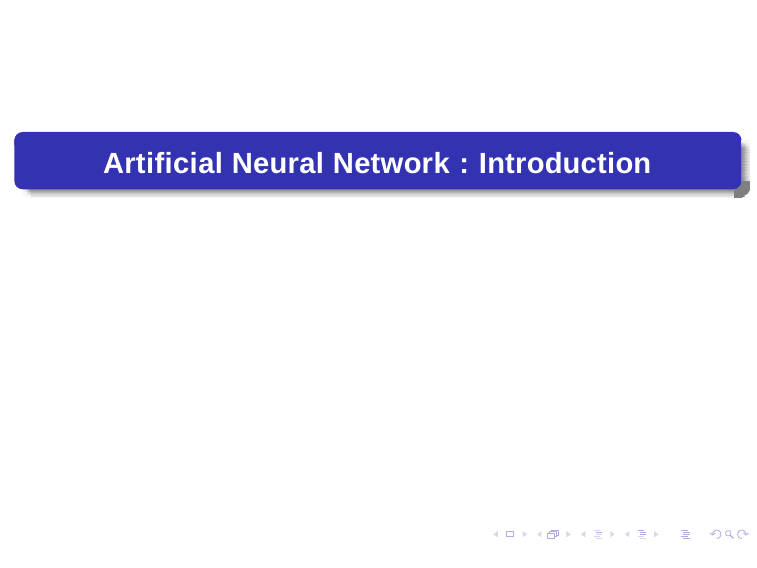

# Artificial Neural Network : Introduction
Debasis Samanta (IIT Kharagpur)
Soft Computing Applications
23.03.2018
1 / 20